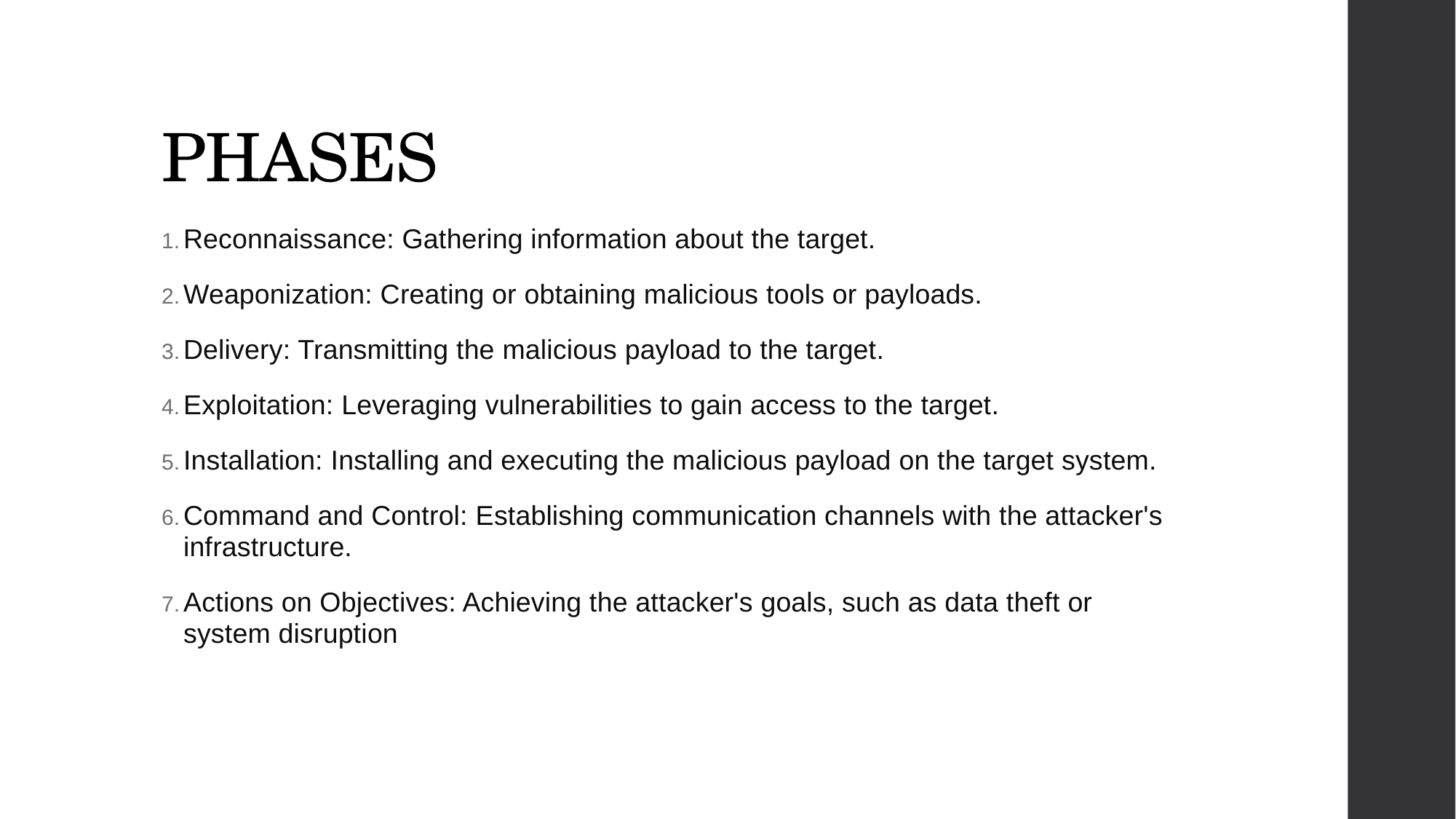

# PHASES
Reconnaissance: Gathering information about the target.
Weaponization: Creating or obtaining malicious tools or payloads.
Delivery: Transmitting the malicious payload to the target.
Exploitation: Leveraging vulnerabilities to gain access to the target.
Installation: Installing and executing the malicious payload on the target system.
Command and Control: Establishing communication channels with the attacker's infrastructure.
Actions on Objectives: Achieving the attacker's goals, such as data theft or system disruption